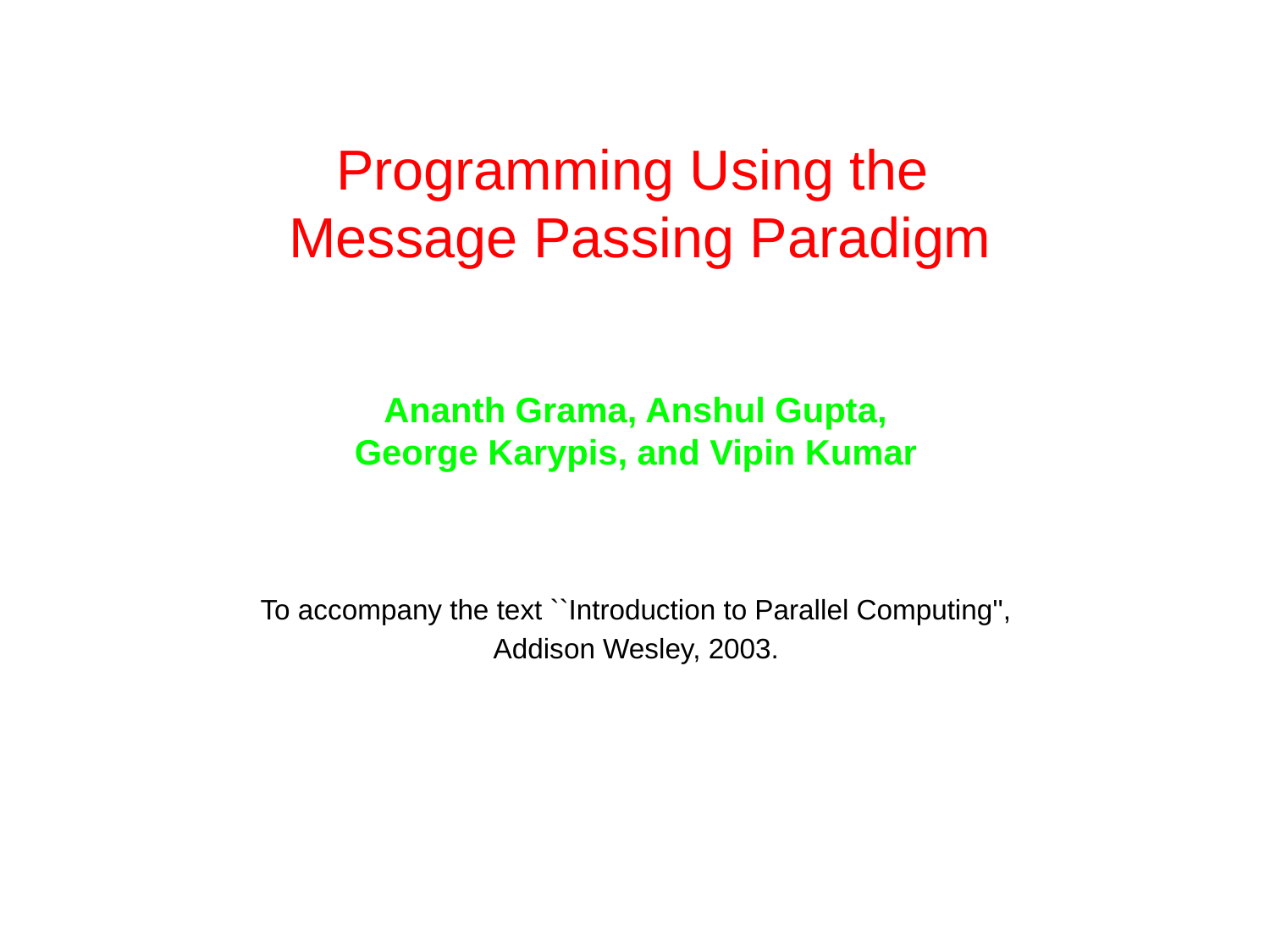

# Programming Using the Message Passing Paradigm Ananth Grama, Anshul Gupta, George Karypis, and Vipin Kumar

To accompany the text ``Introduction to Parallel Computing'',
Addison Wesley, 2003.